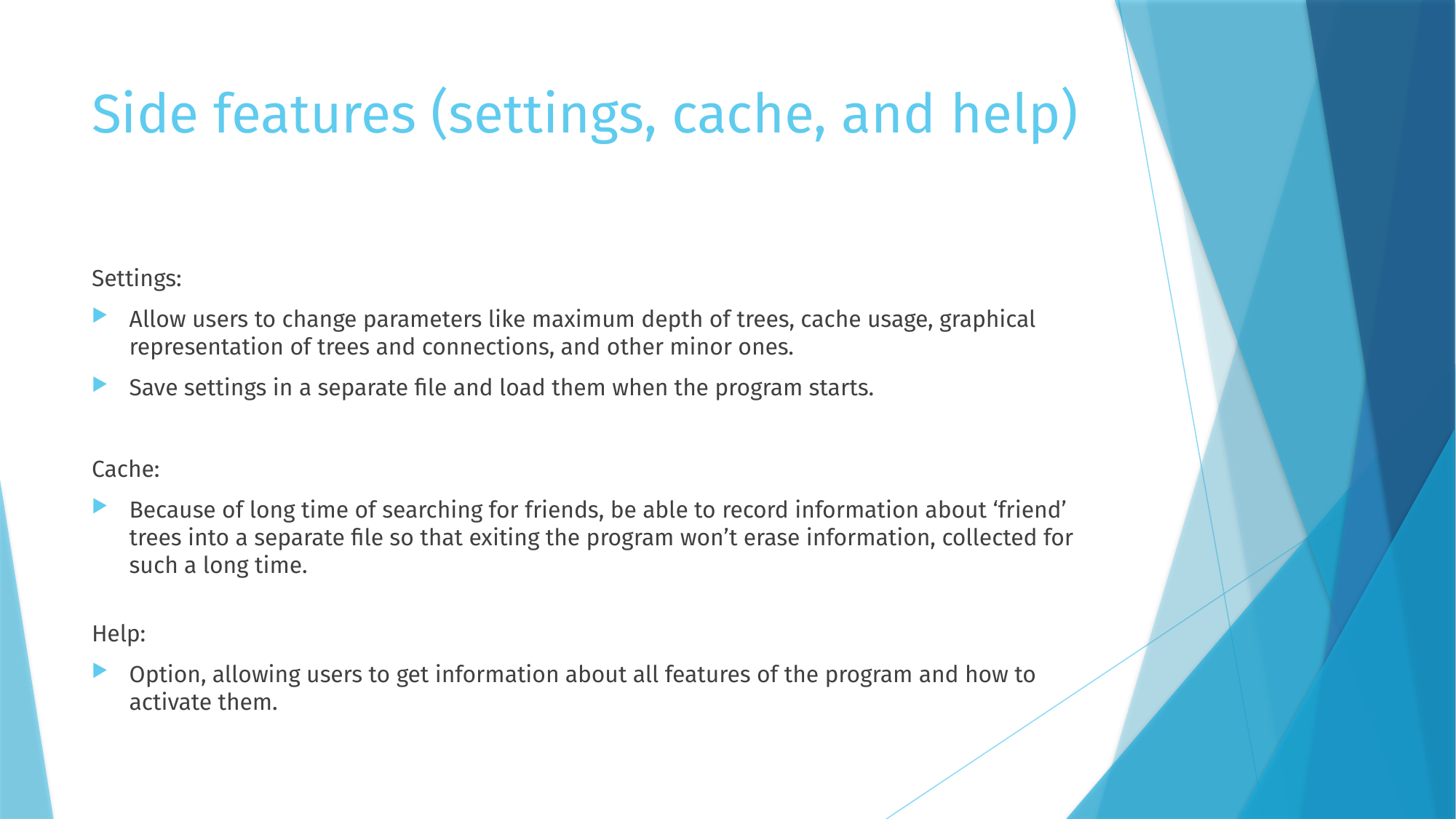

# Side features (settings, cache, and help)
Settings:
Allow users to change parameters like maximum depth of trees, cache usage, graphical representation of trees and connections, and other minor ones.
Save settings in a separate file and load them when the program starts.

Cache:
Because of long time of searching for friends, be able to record information about ‘friend’ trees into a separate file so that exiting the program won’t erase information, collected for such a long time.
Help:
Option, allowing users to get information about all features of the program and how to activate them.